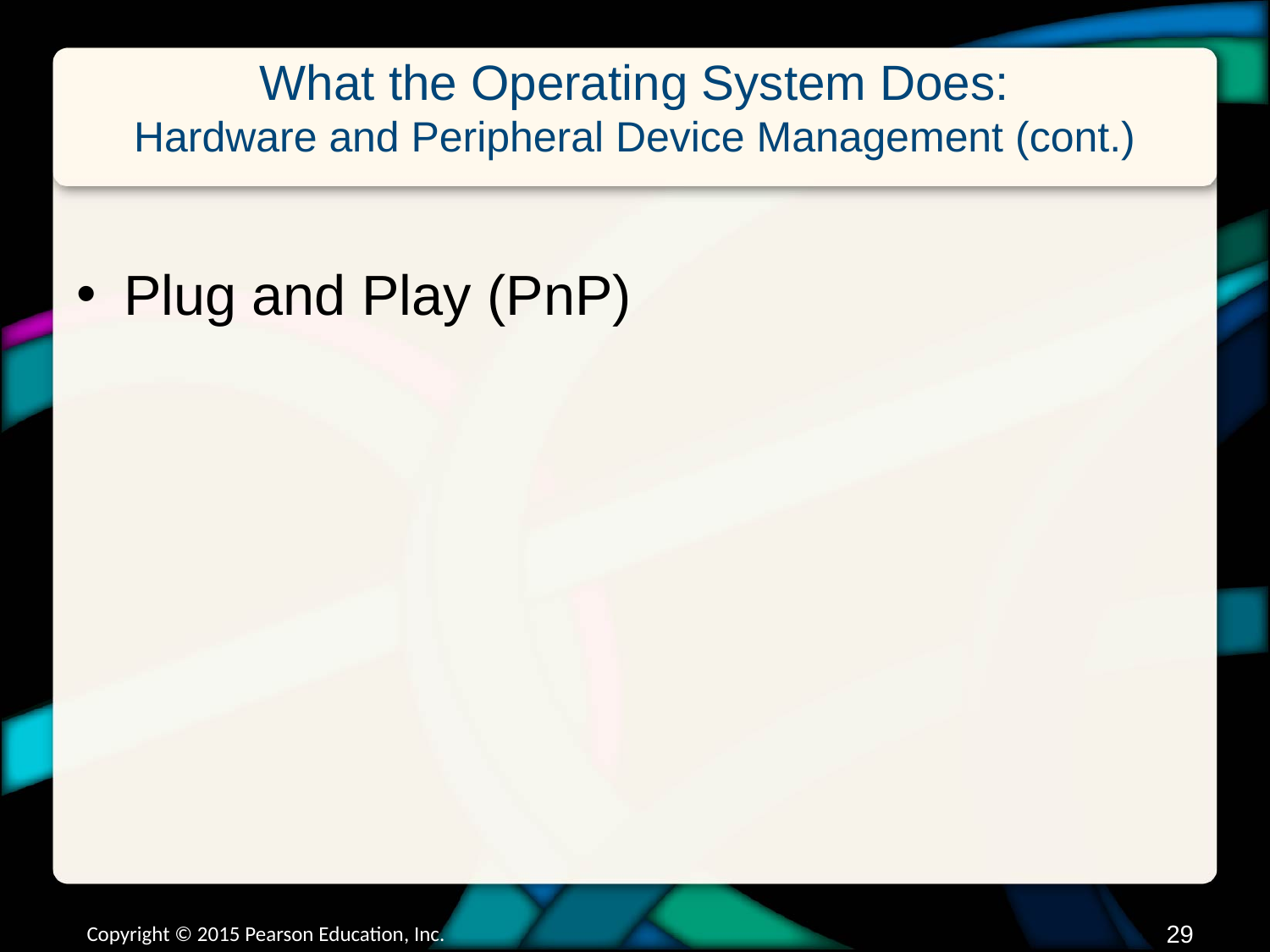

# What the Operating System Does: Hardware and Peripheral Device Management (cont.)
Plug and Play (PnP)
Copyright © 2015 Pearson Education, Inc.
29